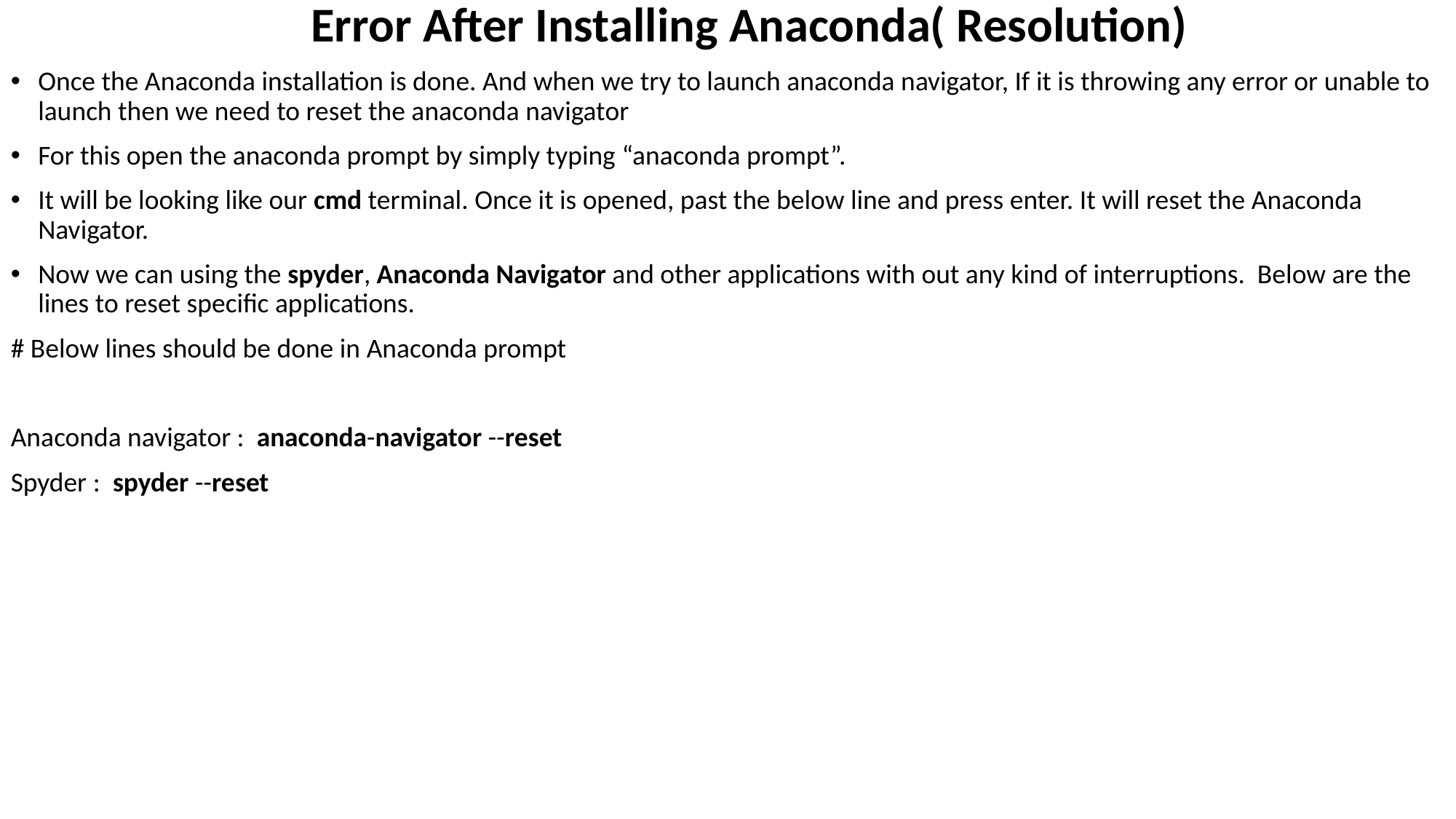

Error After Installing Anaconda( Resolution)
Once the Anaconda installation is done. And when we try to launch anaconda navigator, If it is throwing any error or unable to launch then we need to reset the anaconda navigator
For this open the anaconda prompt by simply typing “anaconda prompt”.
It will be looking like our cmd terminal. Once it is opened, past the below line and press enter. It will reset the Anaconda Navigator.
Now we can using the spyder, Anaconda Navigator and other applications with out any kind of interruptions.  Below are the lines to reset specific applications.
# Below lines should be done in Anaconda prompt

Anaconda navigator :  anaconda-navigator --reset
Spyder :  spyder --reset